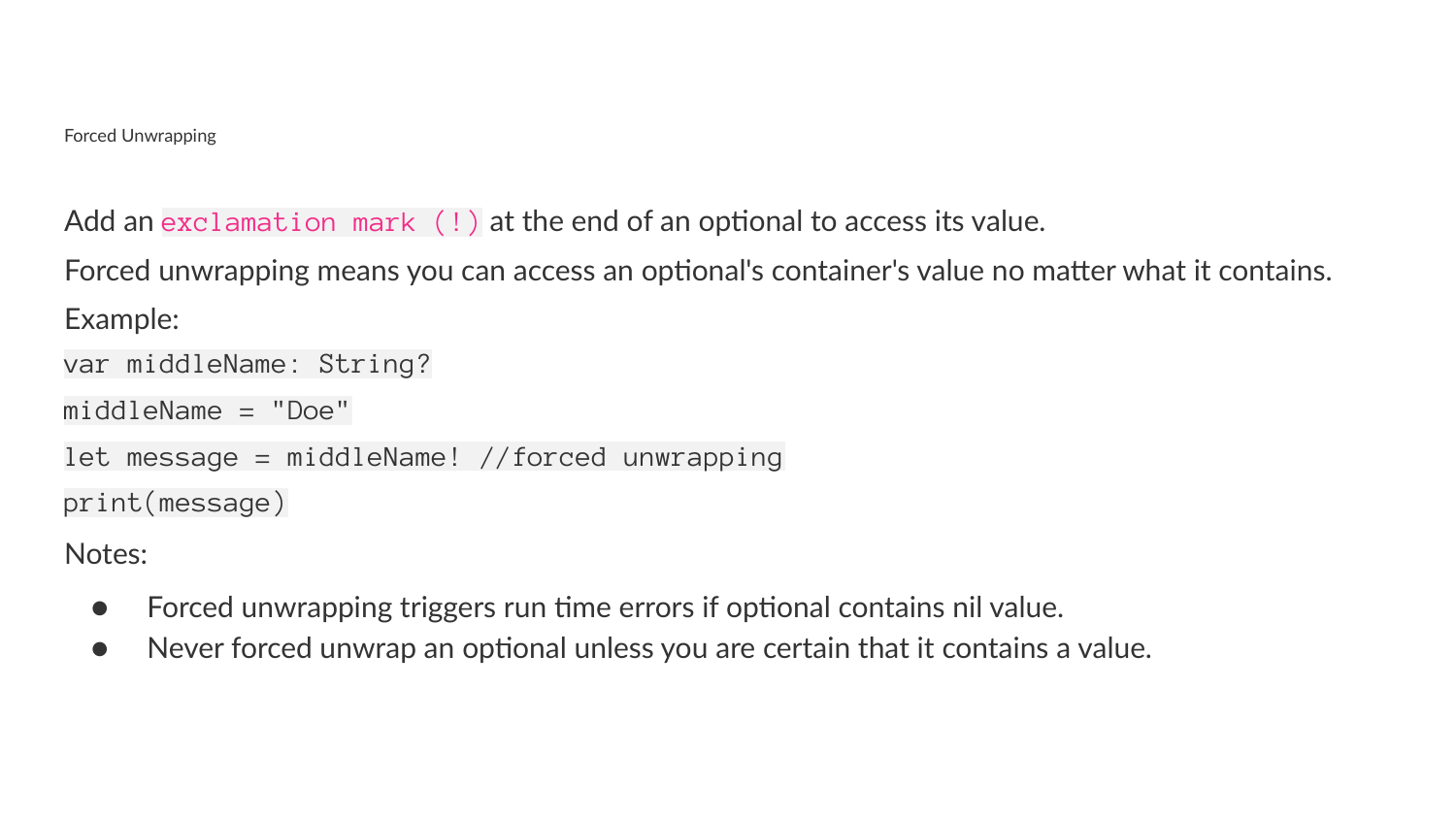

# Forced Unwrapping
Add an exclamation mark (!) at the end of an optional to access its value.
Forced unwrapping means you can access an optional's container's value no matter what it contains.
Example:
var middleName: String?
middleName = "Doe"
let message = middleName! //forced unwrapping
print(message)
Notes:
Forced unwrapping triggers run time errors if optional contains nil value.
Never forced unwrap an optional unless you are certain that it contains a value.